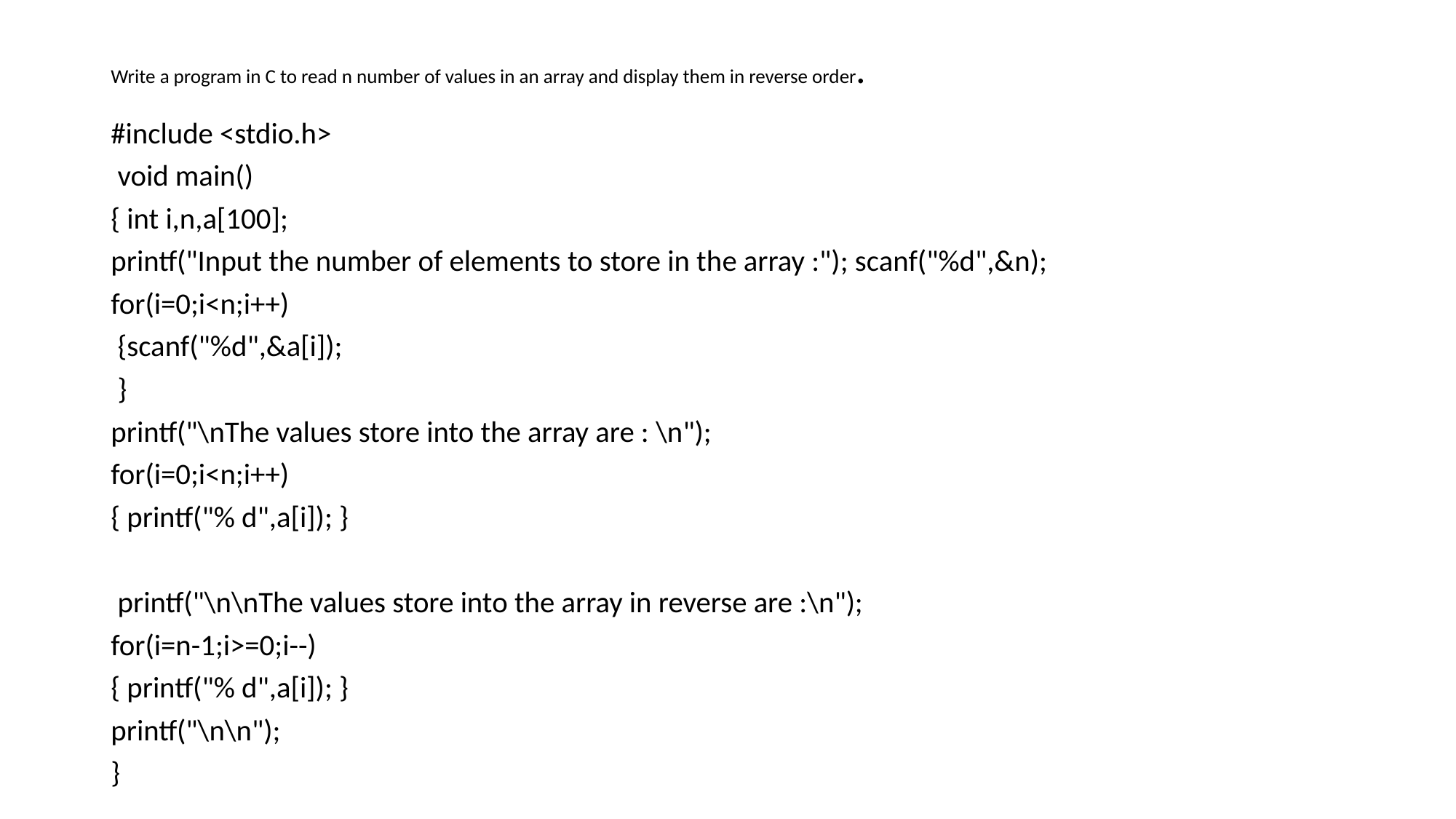

# Write a program in C to read n number of values in an array and display them in reverse order.
#include <stdio.h>
 void main()
{ int i,n,a[100];
printf("Input the number of elements to store in the array :"); scanf("%d",&n);
for(i=0;i<n;i++)
 {scanf("%d",&a[i]);
 }
printf("\nThe values store into the array are : \n");
for(i=0;i<n;i++)
{ printf("% d",a[i]); }

 printf("\n\nThe values store into the array in reverse are :\n");
for(i=n-1;i>=0;i--)
{ printf("% d",a[i]); }
printf("\n\n");
}